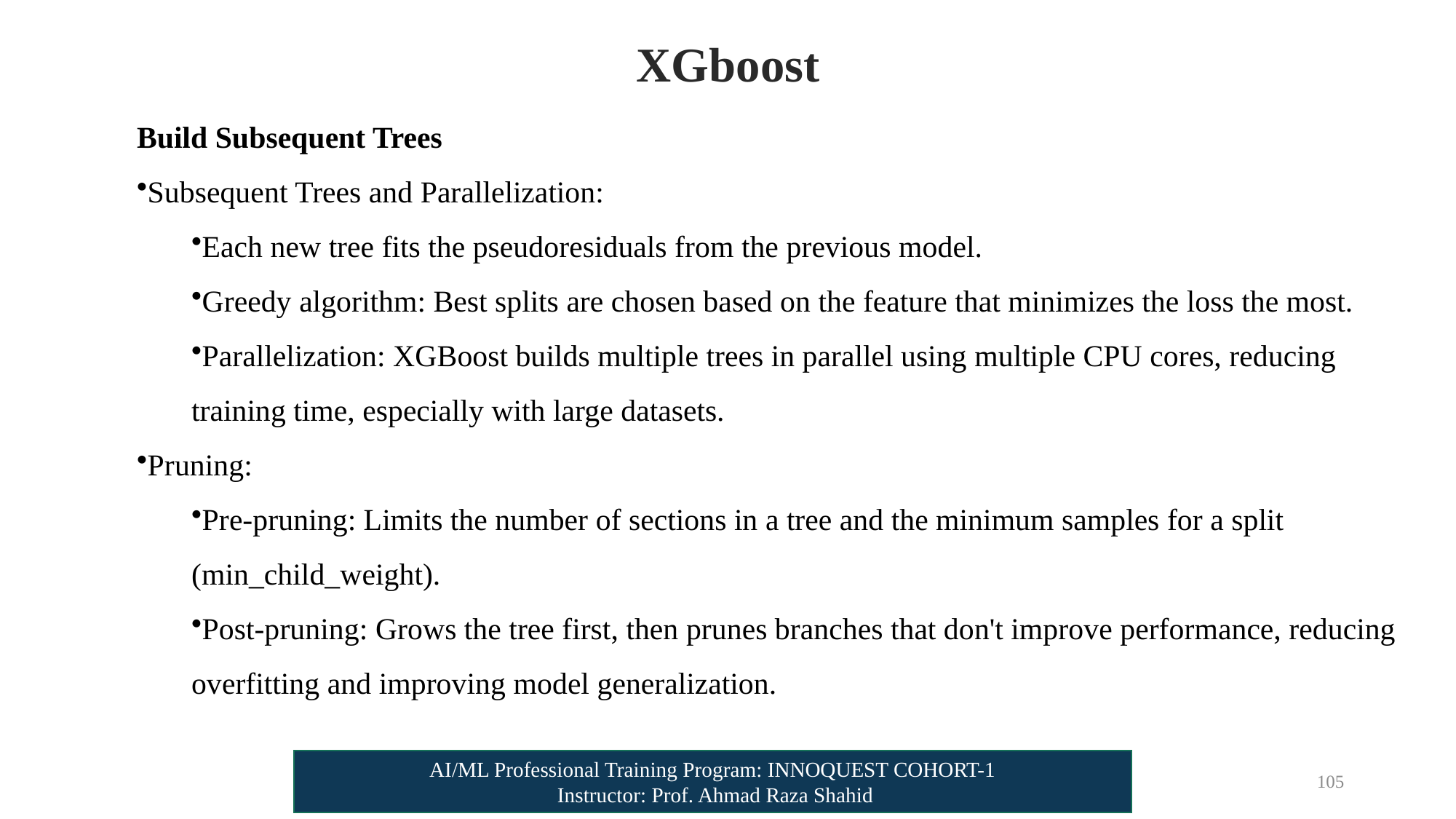

# XGboost
Build Subsequent Trees
Subsequent Trees and Parallelization:
Each new tree fits the pseudoresiduals from the previous model.
Greedy algorithm: Best splits are chosen based on the feature that minimizes the loss the most.
Parallelization: XGBoost builds multiple trees in parallel using multiple CPU cores, reducing training time, especially with large datasets.
Pruning:
Pre-pruning: Limits the number of sections in a tree and the minimum samples for a split (min_child_weight).
Post-pruning: Grows the tree first, then prunes branches that don't improve performance, reducing overfitting and improving model generalization.

AI/ML Professional Training Program: INNOQUEST COHORT-1
 Instructor: Prof. Ahmad Raza Shahid
105